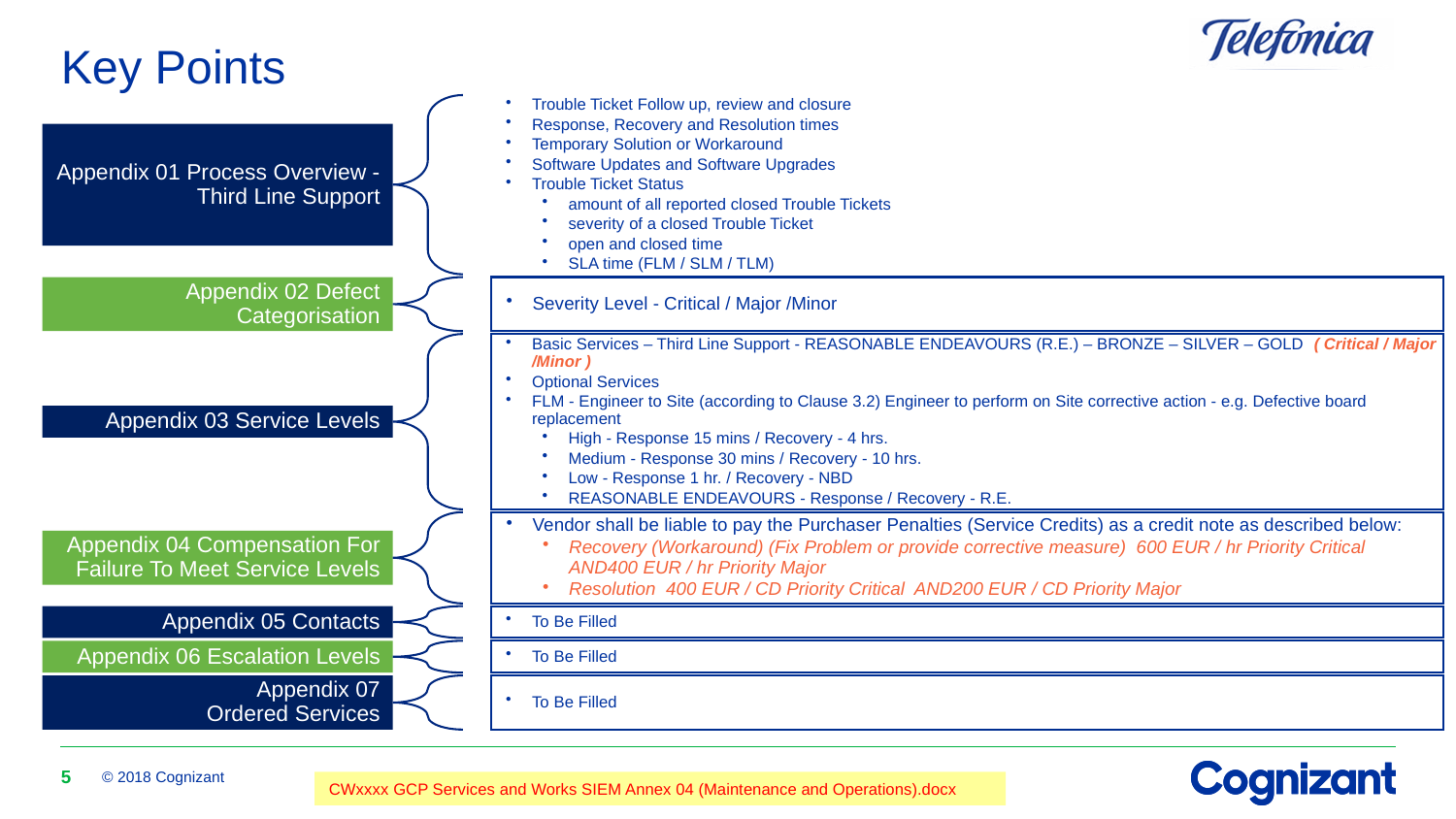

# Key Points
Appendix 01 Process Overview - Third Line Support
Trouble Ticket Follow up, review and closure
Response, Recovery and Resolution times
Temporary Solution or Workaround
Software Updates and Software Upgrades
Trouble Ticket Status
amount of all reported closed Trouble Tickets
severity of a closed Trouble Ticket
open and closed time
SLA time (FLM / SLM / TLM)
Appendix 02 Defect Categorisation
Severity Level - Critical / Major /Minor
Appendix 03 Service Levels
Basic Services – Third Line Support - REASONABLE ENDEAVOURS (R.E.) – BRONZE – SILVER – GOLD  ( Critical / Major /Minor )
Optional Services
FLM - Engineer to Site (according to Clause 3.2) Engineer to perform on Site corrective action - e.g. Defective board replacement
High - Response 15 mins / Recovery - 4 hrs.
Medium - Response 30 mins / Recovery - 10 hrs.
Low - Response 1 hr. / Recovery - NBD
REASONABLE ENDEAVOURS - Response / Recovery - R.E.
Appendix 04 Compensation For Failure To Meet Service Levels
Vendor shall be liable to pay the Purchaser Penalties (Service Credits) as a credit note as described below:
Recovery (Workaround) (Fix Problem or provide corrective measure)  600 EUR / hr Priority Critical  AND400 EUR / hr Priority Major
Resolution  400 EUR / CD Priority Critical  AND200 EUR / CD Priority Major
Appendix 05 Contacts
To Be Filled
Appendix 06 Escalation Levels
To Be Filled
Appendix 07
Ordered Services
To Be Filled
5
© 2018 Cognizant
CWxxxx GCP Services and Works SIEM Annex 04 (Maintenance and Operations).docx